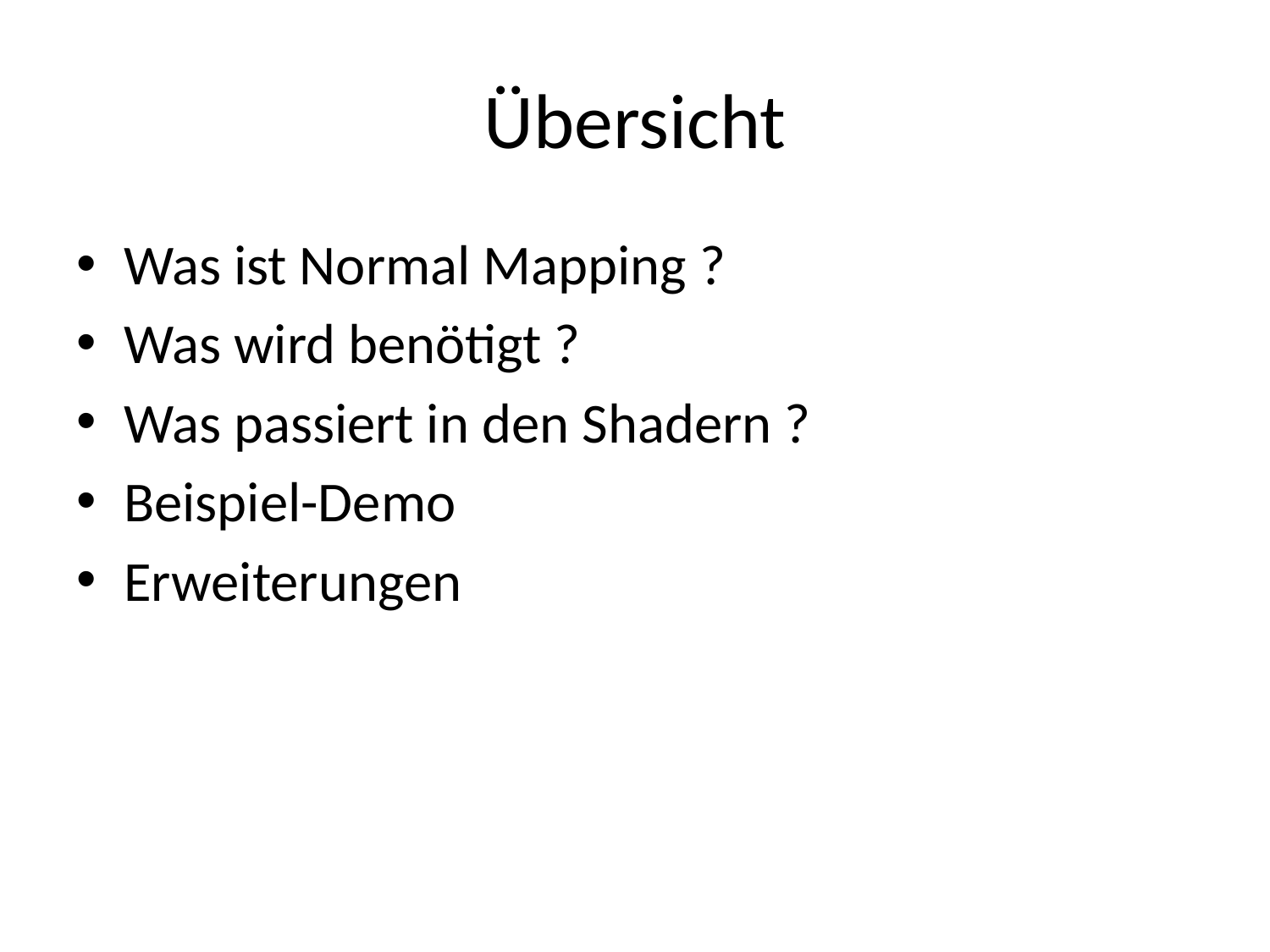

# Übersicht
Was ist Normal Mapping ?
Was wird benötigt ?
Was passiert in den Shadern ?
Beispiel-Demo
Erweiterungen